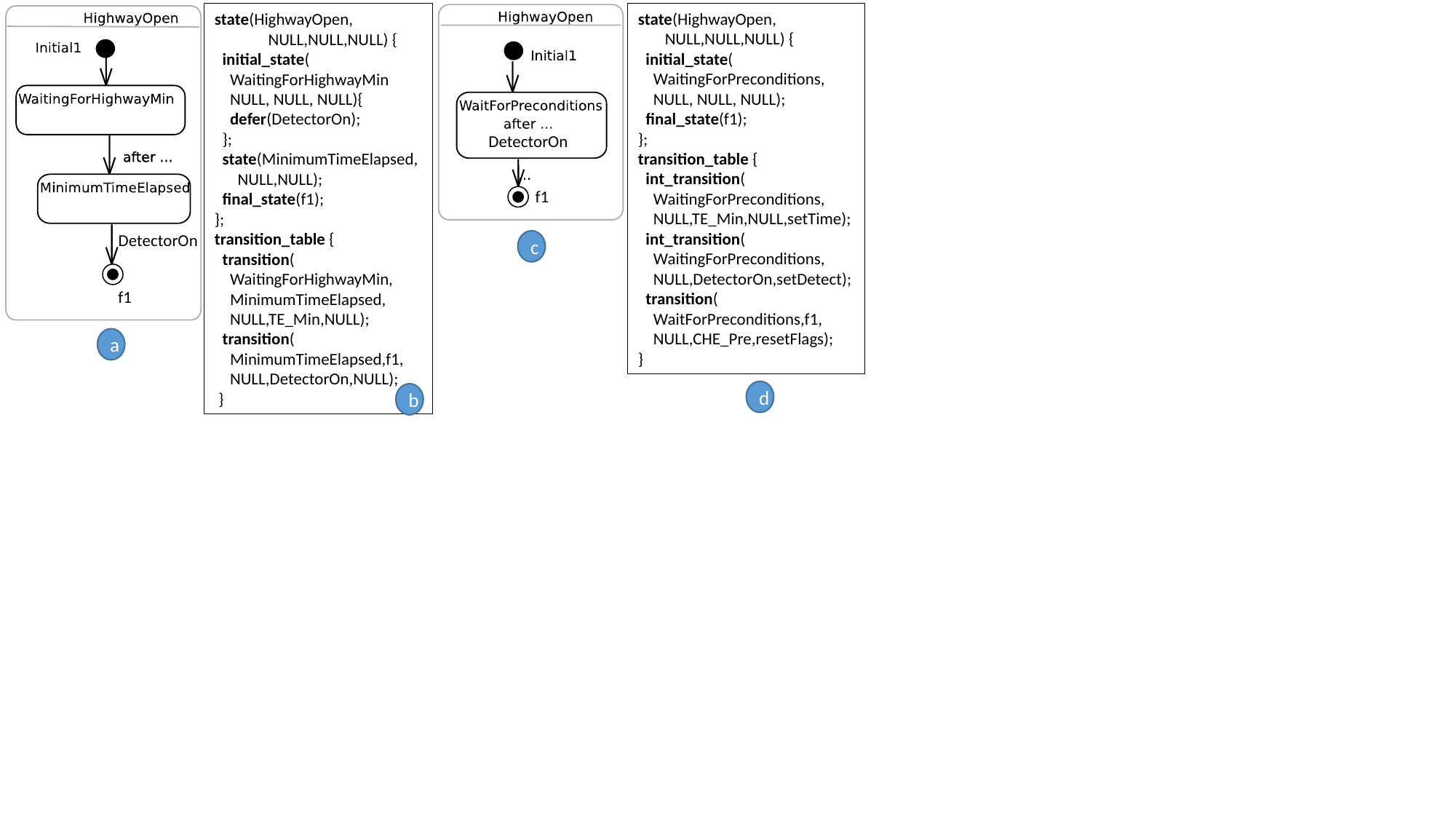

DetectorOn

state(HighwayOpen,
       NULL,NULL,NULL) {
  initial_state(
    WaitingForPreconditions,
    NULL, NULL, NULL);
  final_state(f1);
};
transition_table {
  int_transition(
    WaitingForPreconditions,
    NULL,TE_Min,NULL,setTime);
  int_transition(
    WaitingForPreconditions,
    NULL,DetectorOn,setDetect);
  transition(
    WaitForPreconditions,f1,
    NULL,CHE_Pre,resetFlags);
}
state(HighwayOpen,
              NULL,NULL,NULL) {
  initial_state(
    WaitingForHighwayMin
    NULL, NULL, NULL){
    defer(DetectorOn);
  };
  state(MinimumTimeElapsed,
      NULL,NULL);
  final_state(f1);
};
transition_table {
  transition(
    WaitingForHighwayMin,
    MinimumTimeElapsed,
    NULL,TE_Min,NULL);
  transition(
    MinimumTimeElapsed,f1,
    NULL,DetectorOn,NULL);
 }
f1
DetectorOn
c
f1
a
d
b